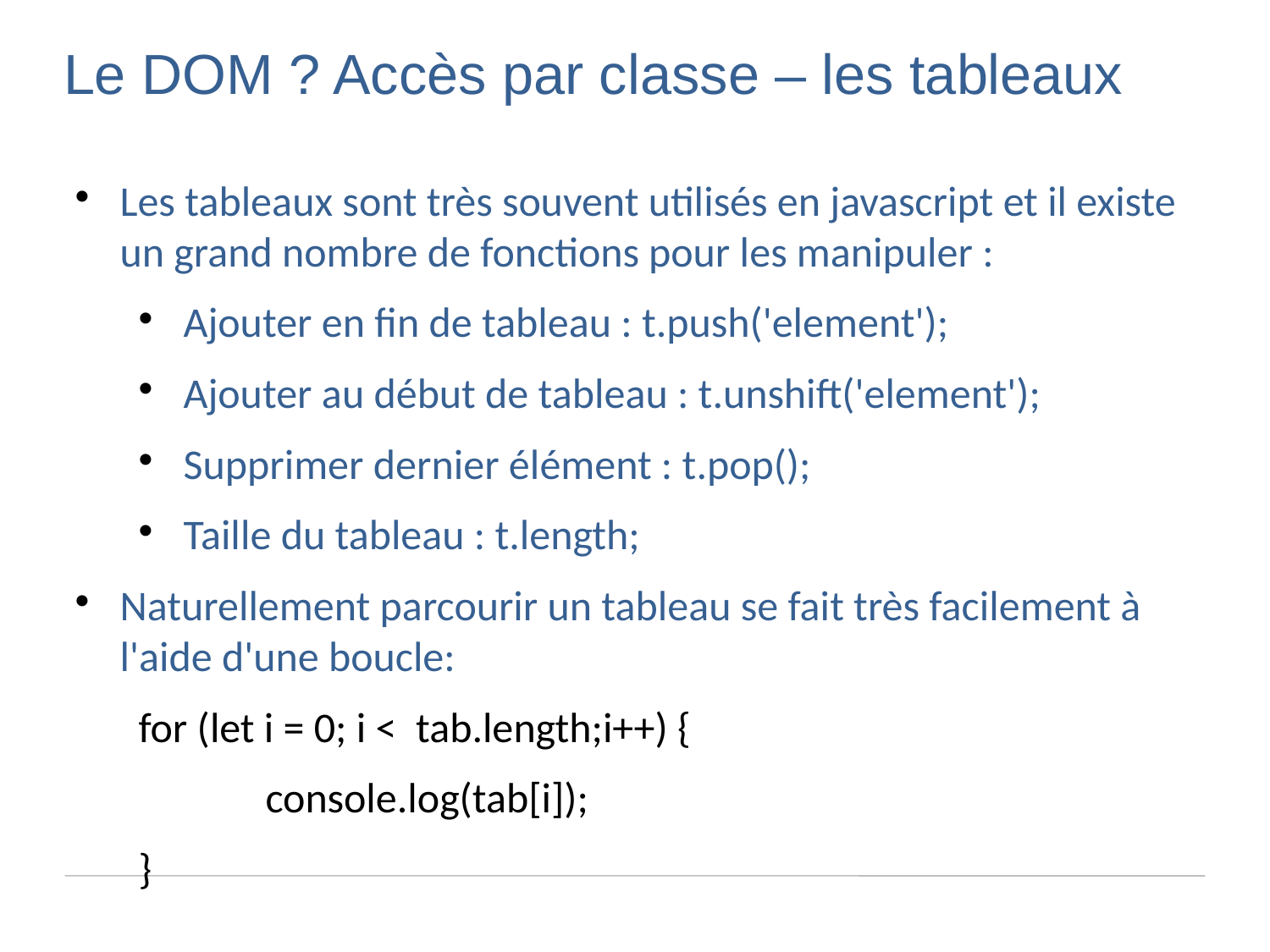

Le DOM ? Accès par classe – les tableaux
Les tableaux sont très souvent utilisés en javascript et il existe un grand nombre de fonctions pour les manipuler :
Ajouter en fin de tableau : t.push('element');
Ajouter au début de tableau : t.unshift('element');
Supprimer dernier élément : t.pop();
Taille du tableau : t.length;
Naturellement parcourir un tableau se fait très facilement à l'aide d'une boucle:
for (let i = 0; i <  tab.length;i++) {
	console.log(tab[i]);
}